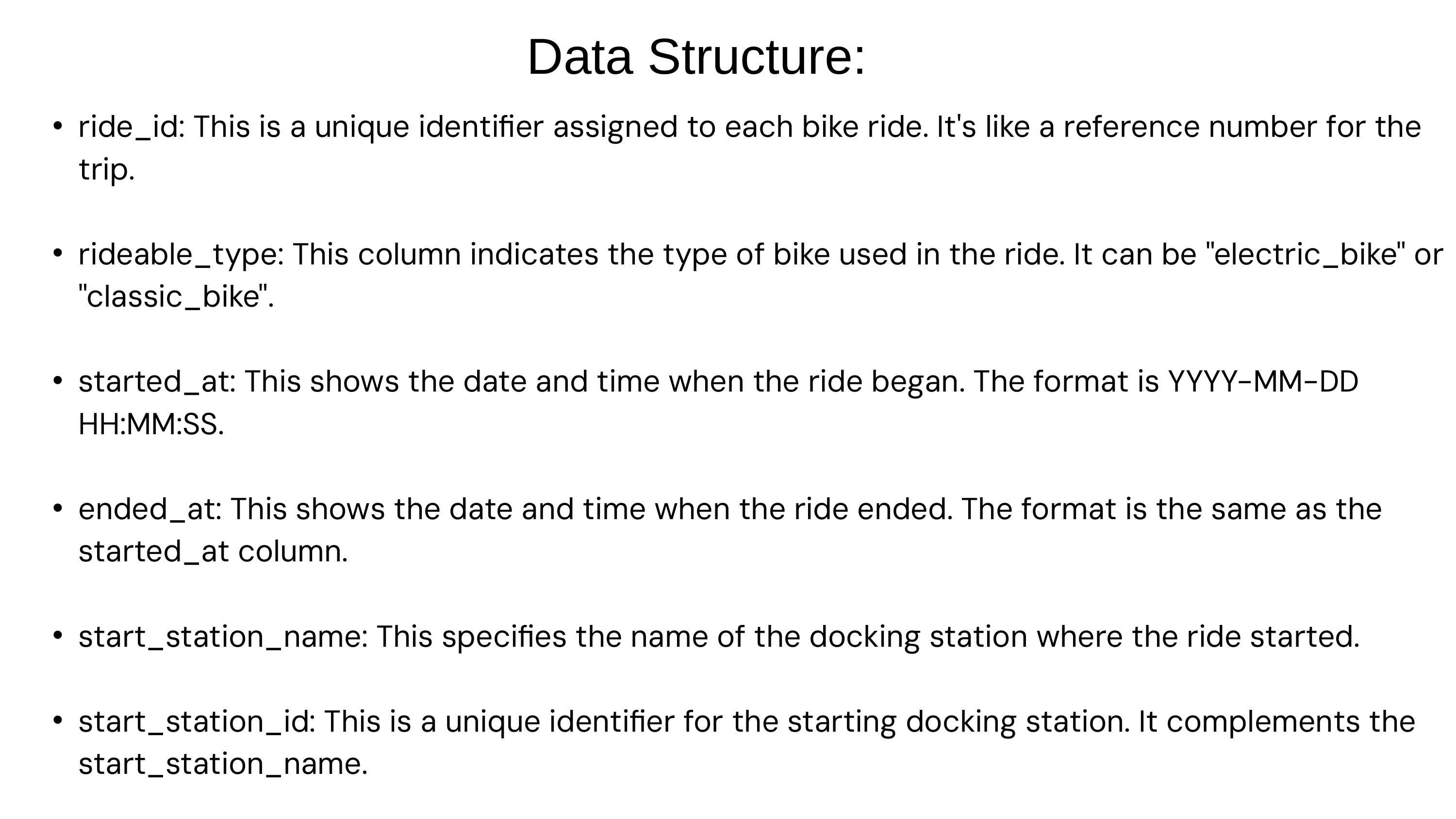

Data Structure:
ride_id: This is a unique identifier assigned to each bike ride. It's like a reference number for the trip.

rideable_type: This column indicates the type of bike used in the ride. It can be "electric_bike" or "classic_bike".

started_at: This shows the date and time when the ride began. The format is YYYY-MM-DD HH:MM:SS.

ended_at: This shows the date and time when the ride ended. The format is the same as the started_at column.

start_station_name: This specifies the name of the docking station where the ride started.

start_station_id: This is a unique identifier for the starting docking station. It complements the start_station_name.